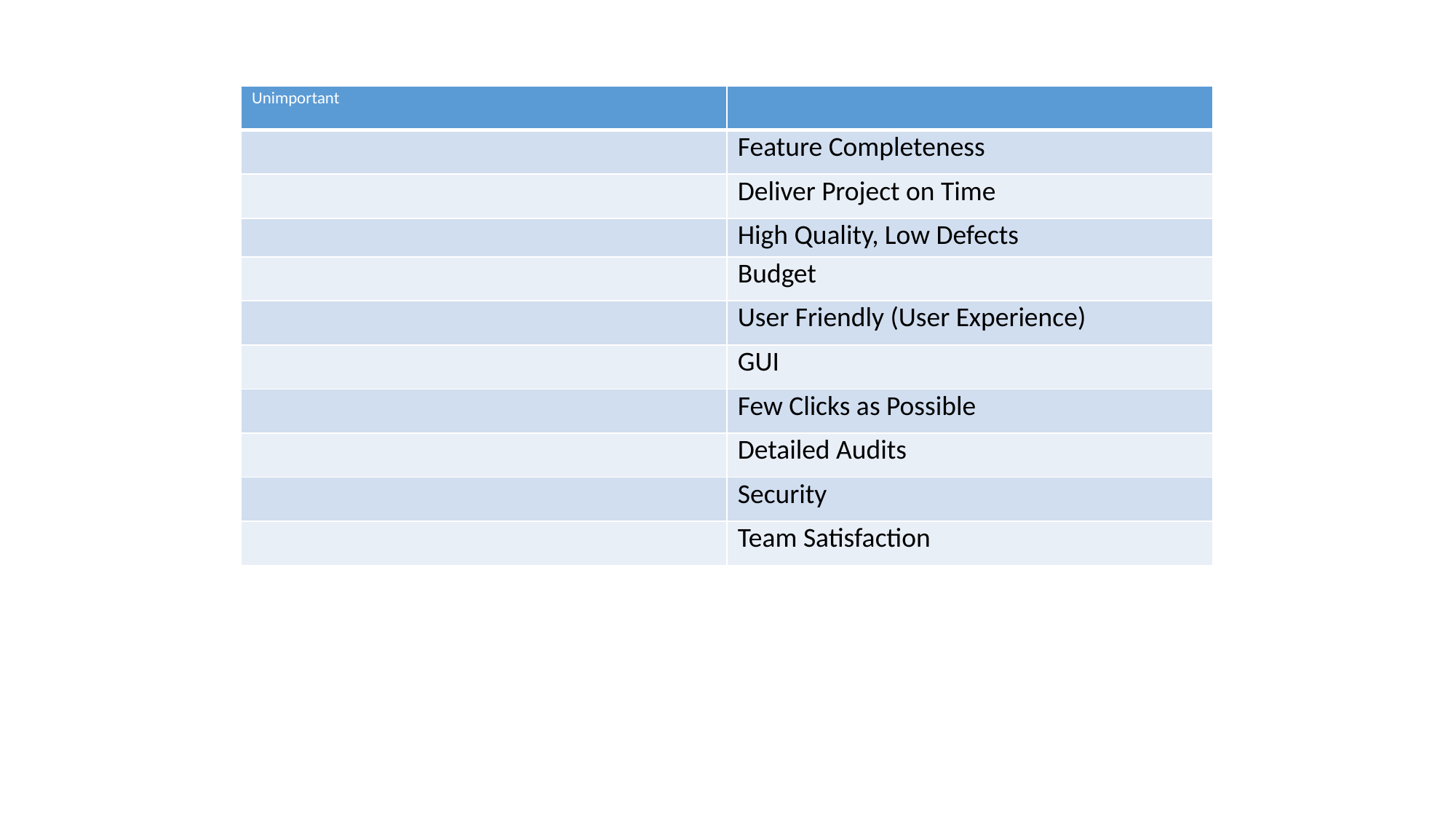

| Unimportant |  |
| --- | --- |
|  | Feature Completeness |
|  | Deliver Project on Time |
|  | High Quality, Low Defects |
|  | Budget |
|  | User Friendly (User Experience) |
|  | GUI |
|  | Few Clicks as Possible |
|  | Detailed Audits |
|  | Security |
|  | Team Satisfaction |